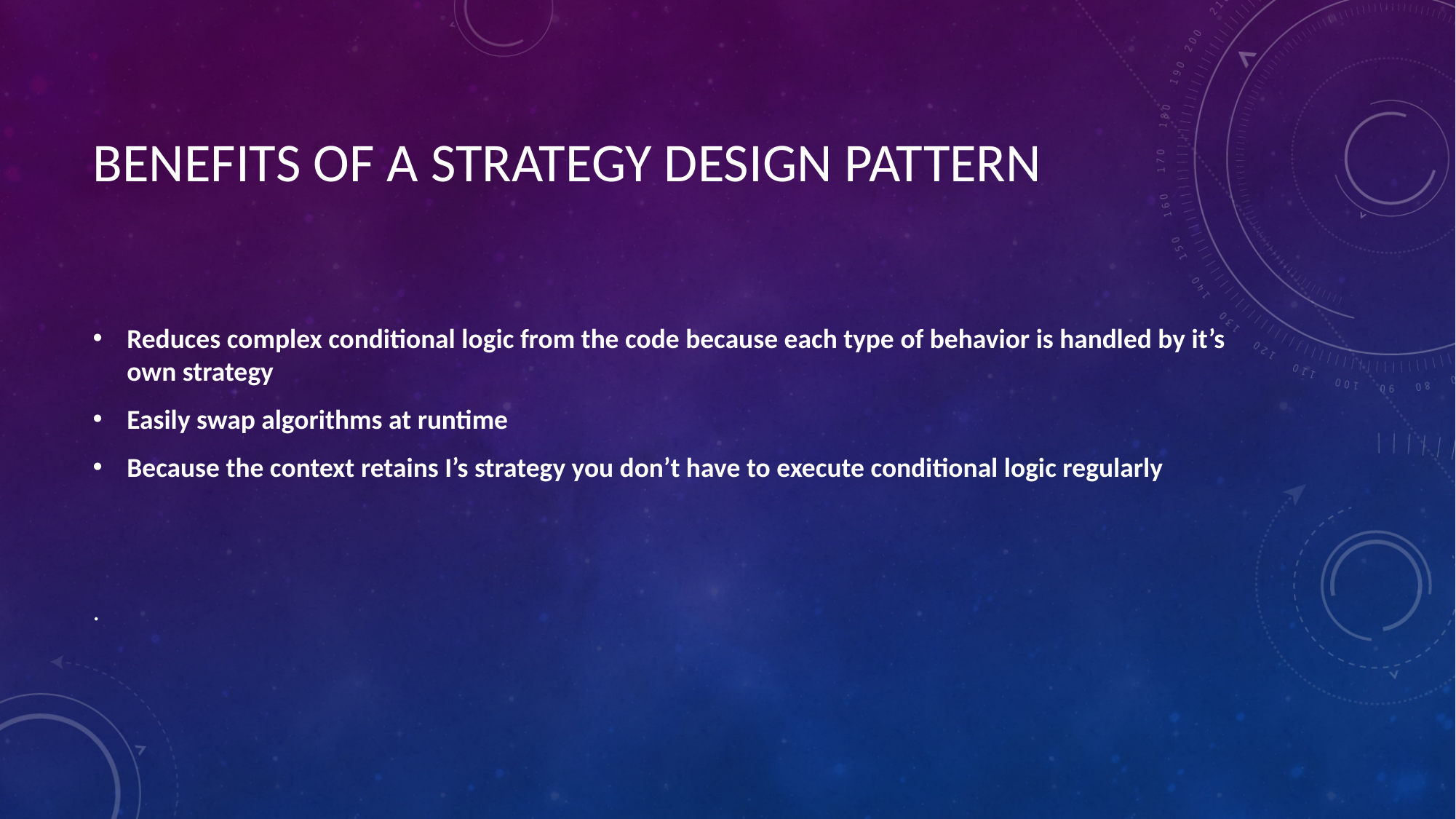

# Benefits of a Strategy Design Pattern
Reduces complex conditional logic from the code because each type of behavior is handled by it’s own strategy
Easily swap algorithms at runtime
Because the context retains I’s strategy you don’t have to execute conditional logic regularly

.